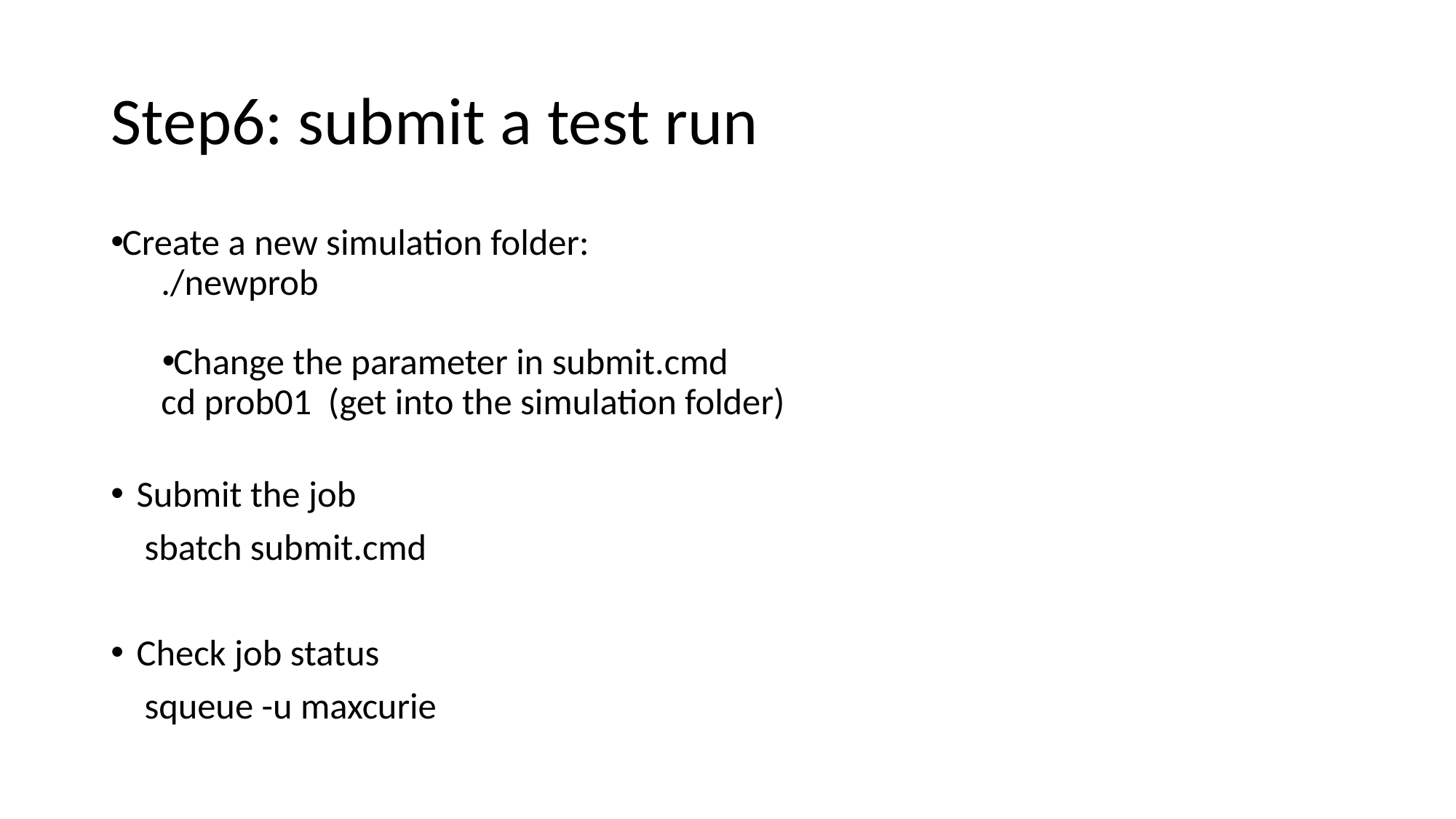

# Step6: submit a test run
Create a new simulation folder:
      ./newprob

Change the parameter in submit.cmd
      cd prob01  (get into the simulation folder)

Submit the job
    sbatch submit.cmd

Check job status
    squeue -u maxcurie